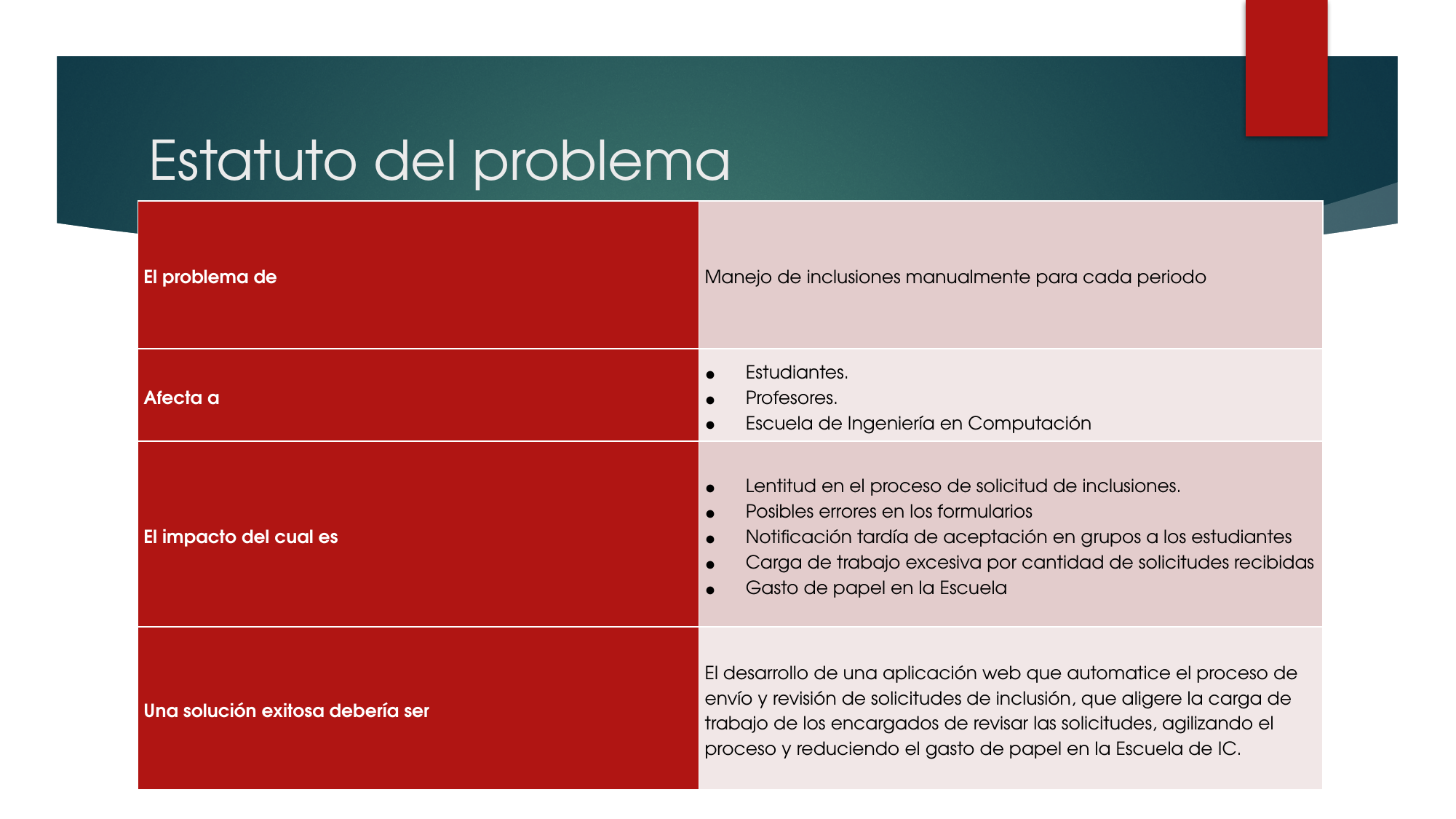

# Estatuto del problema
| El problema de | Manejo de inclusiones manualmente para cada periodo |
| --- | --- |
| Afecta a | Estudiantes. Profesores. Escuela de Ingeniería en Computación |
| El impacto del cual es | Lentitud en el proceso de solicitud de inclusiones. Posibles errores en los formularios Notificación tardía de aceptación en grupos a los estudiantes Carga de trabajo excesiva por cantidad de solicitudes recibidas Gasto de papel en la Escuela |
| Una solución exitosa debería ser | El desarrollo de una aplicación web que automatice el proceso de envío y revisión de solicitudes de inclusión, que aligere la carga de trabajo de los encargados de revisar las solicitudes, agilizando el proceso y reduciendo el gasto de papel en la Escuela de IC. |